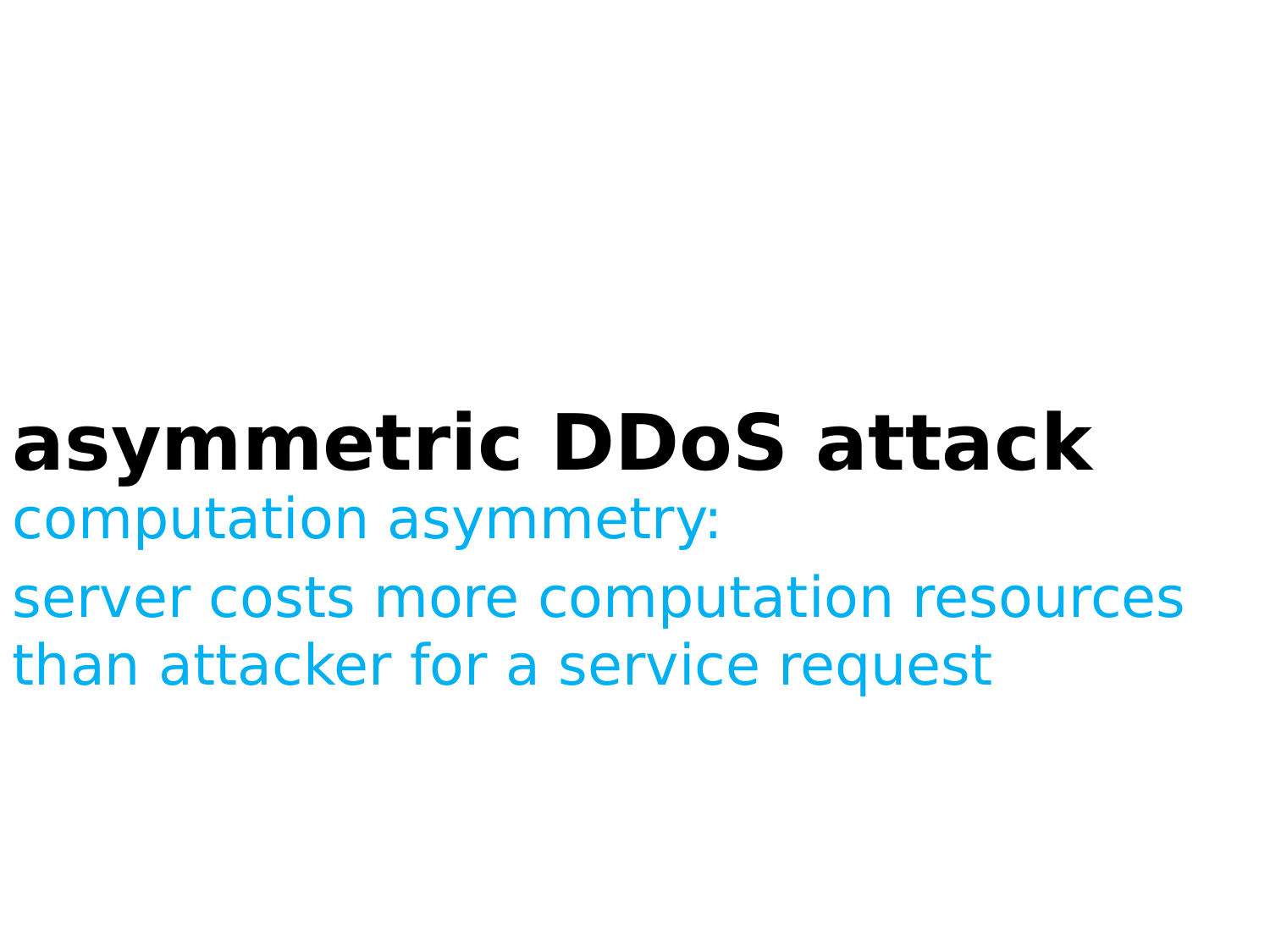

asymmetric DDoS attack
computation asymmetry:
server costs more computation resources than attacker for a service request